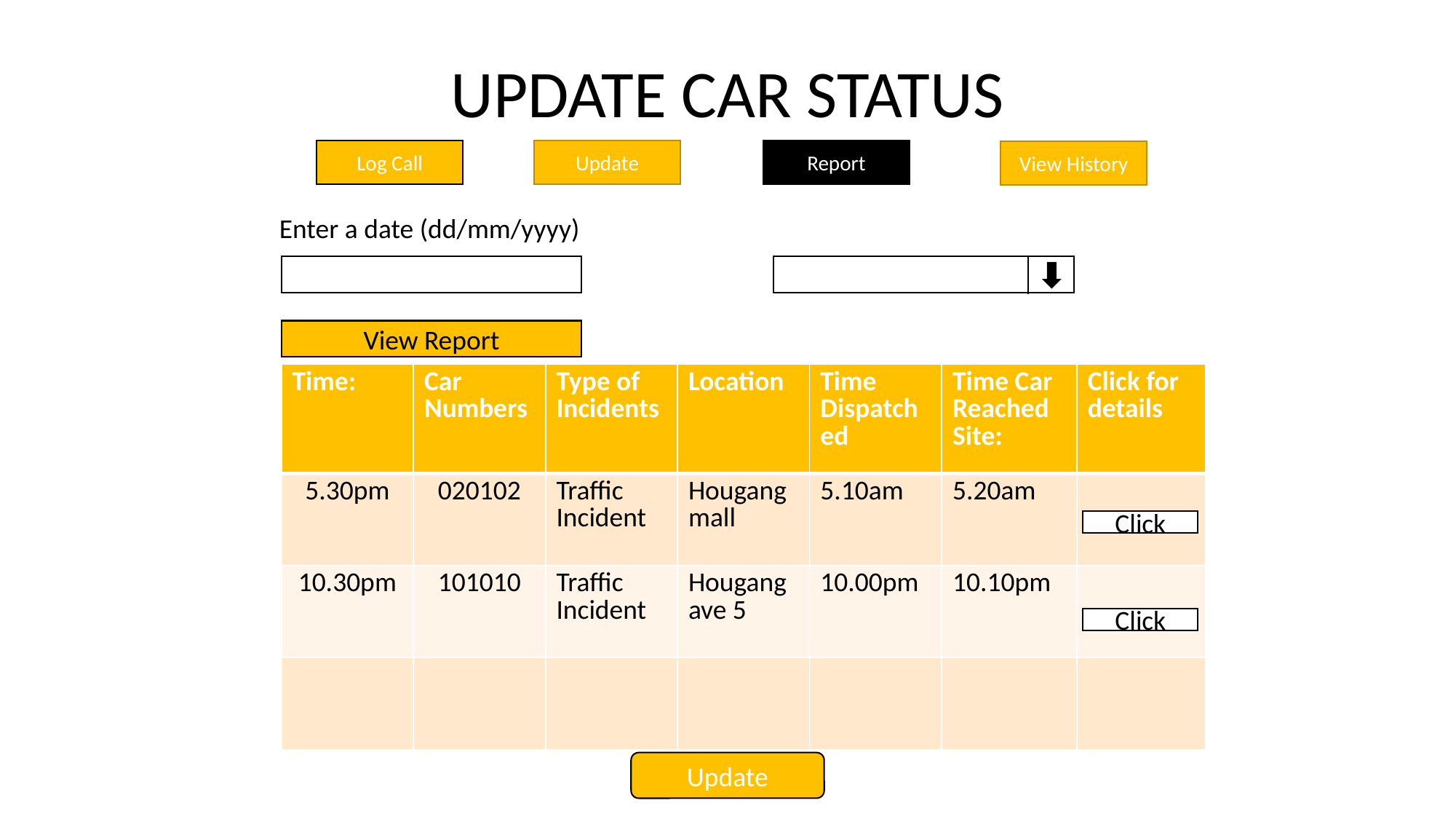

# UPDATE CAR STATUS
Update
Report
Log Call
View History
Enter a date (dd/mm/yyyy)

View Report
| Time: | Car Numbers | Type of Incidents | Location | Time Dispatched | Time Car Reached Site: | Click for details |
| --- | --- | --- | --- | --- | --- | --- |
| 5.30pm | 020102 | Traffic Incident | Hougang mall | 5.10am | 5.20am |  |
| 10.30pm | 101010 | Traffic Incident | Hougang ave 5 | 10.00pm | 10.10pm |  |
|  |  |  |  |  |  |  |
Click
Click
Update